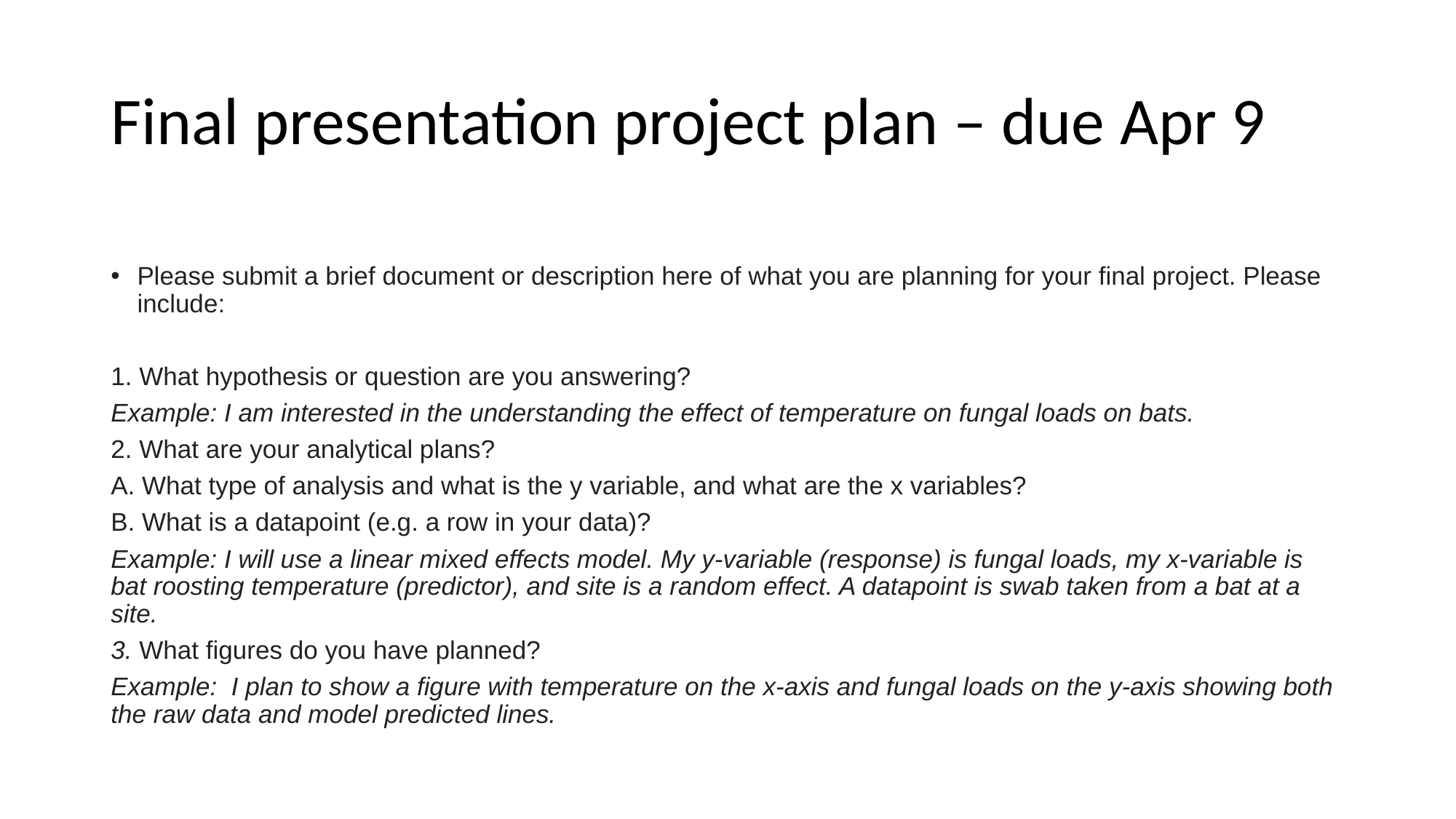

# Final presentation project plan – due Apr 9

Please submit a brief document or description here of what you are planning for your final project. Please include:

1. What hypothesis or question are you answering?
Example: I am interested in the understanding the effect of temperature on fungal loads on bats.
2. What are your analytical plans?
A. What type of analysis and what is the y variable, and what are the x variables?
B. What is a datapoint (e.g. a row in your data)?
Example: I will use a linear mixed effects model. My y-variable (response) is fungal loads, my x-variable is bat roosting temperature (predictor), and site is a random effect. A datapoint is swab taken from a bat at a site.
3. What figures do you have planned?
Example:  I plan to show a figure with temperature on the x-axis and fungal loads on the y-axis showing both the raw data and model predicted lines.